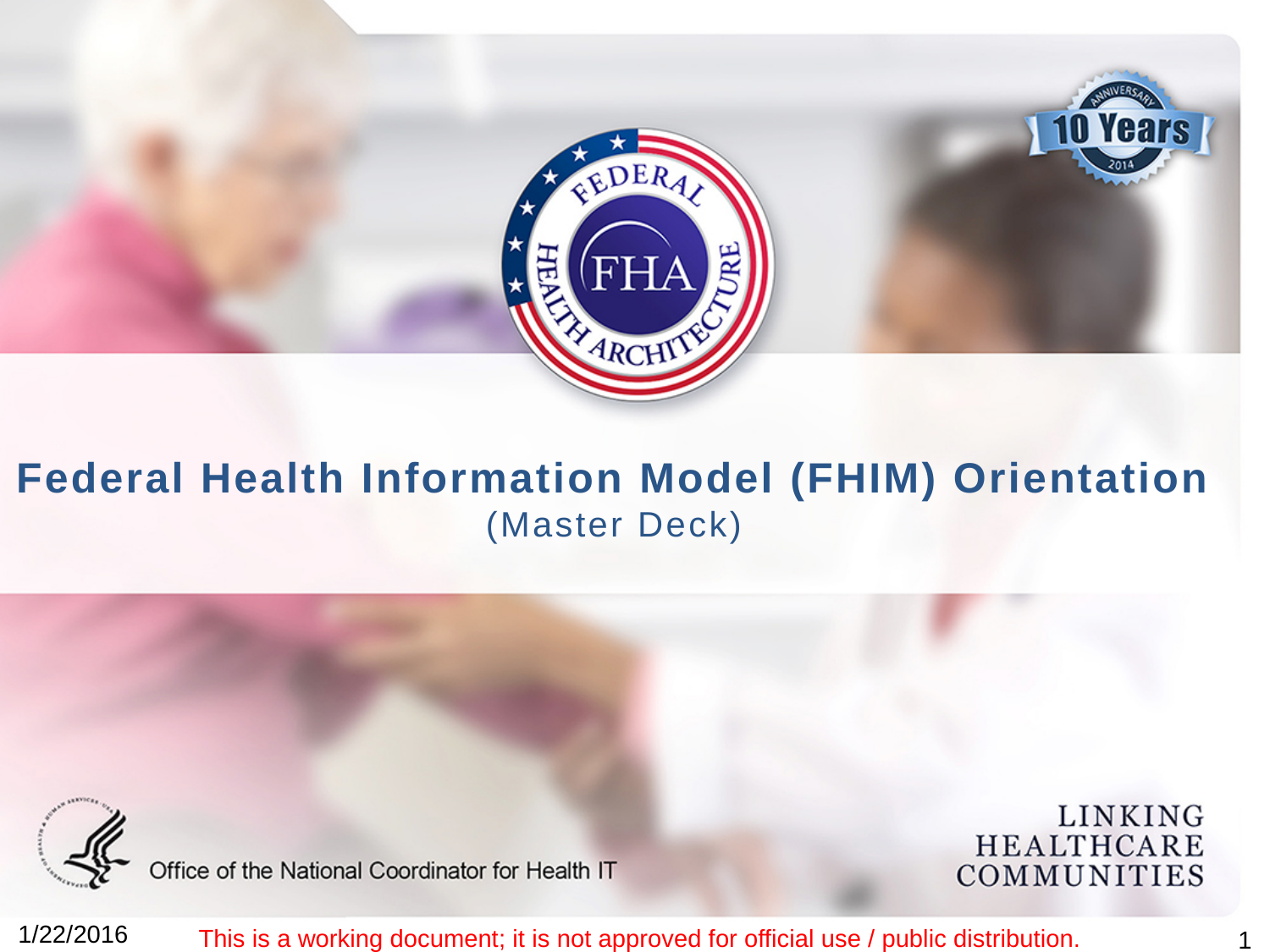

# Federal Health Information Model (FHIM) Orientation (Master Deck)
1/22/2016
This is a working document; it is not approved for official use / public distribution.
1